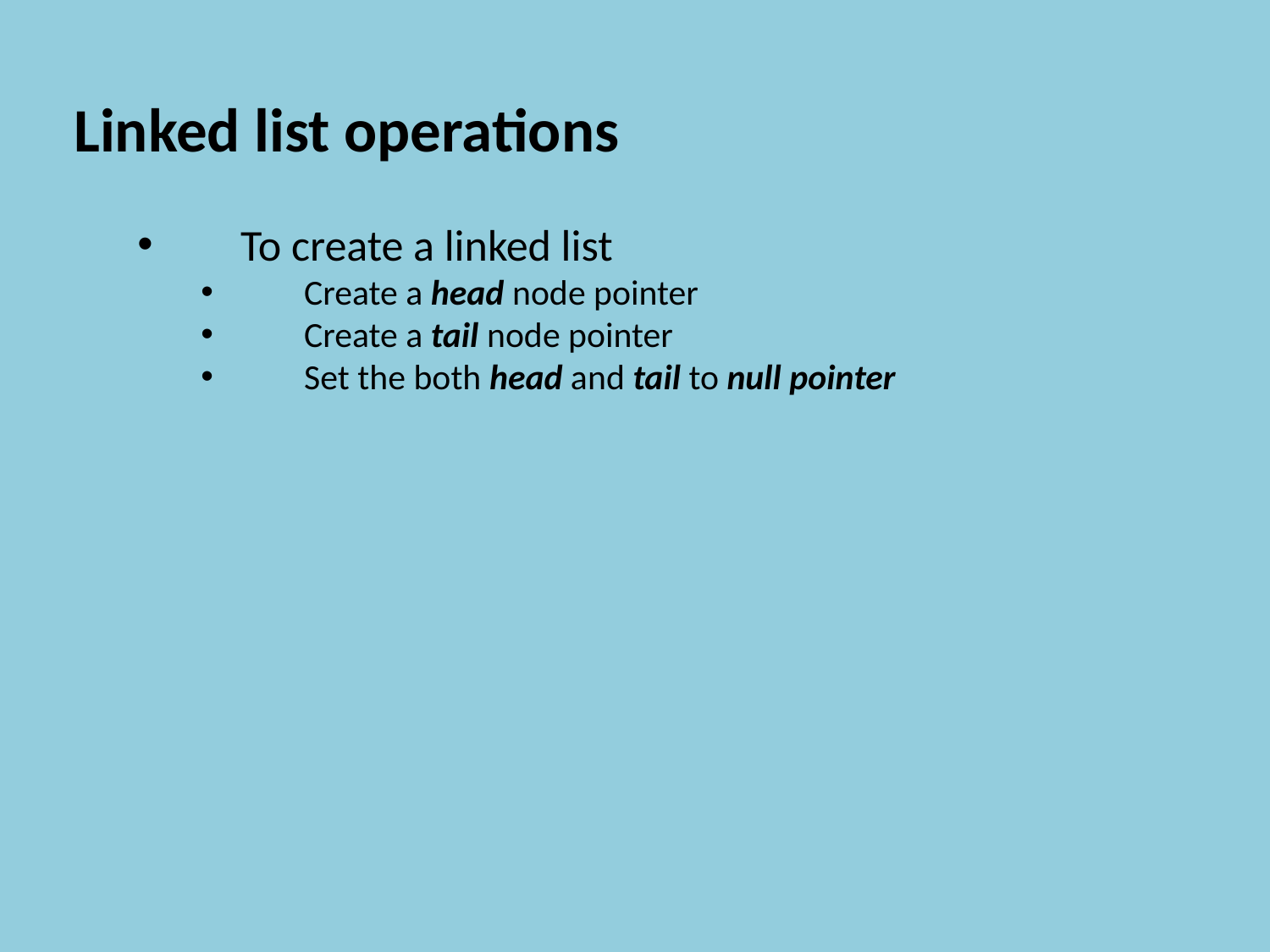

Linked list operations

To create a linked list
Create a head node pointer
Create a tail node pointer
Set the both head and tail to null pointer